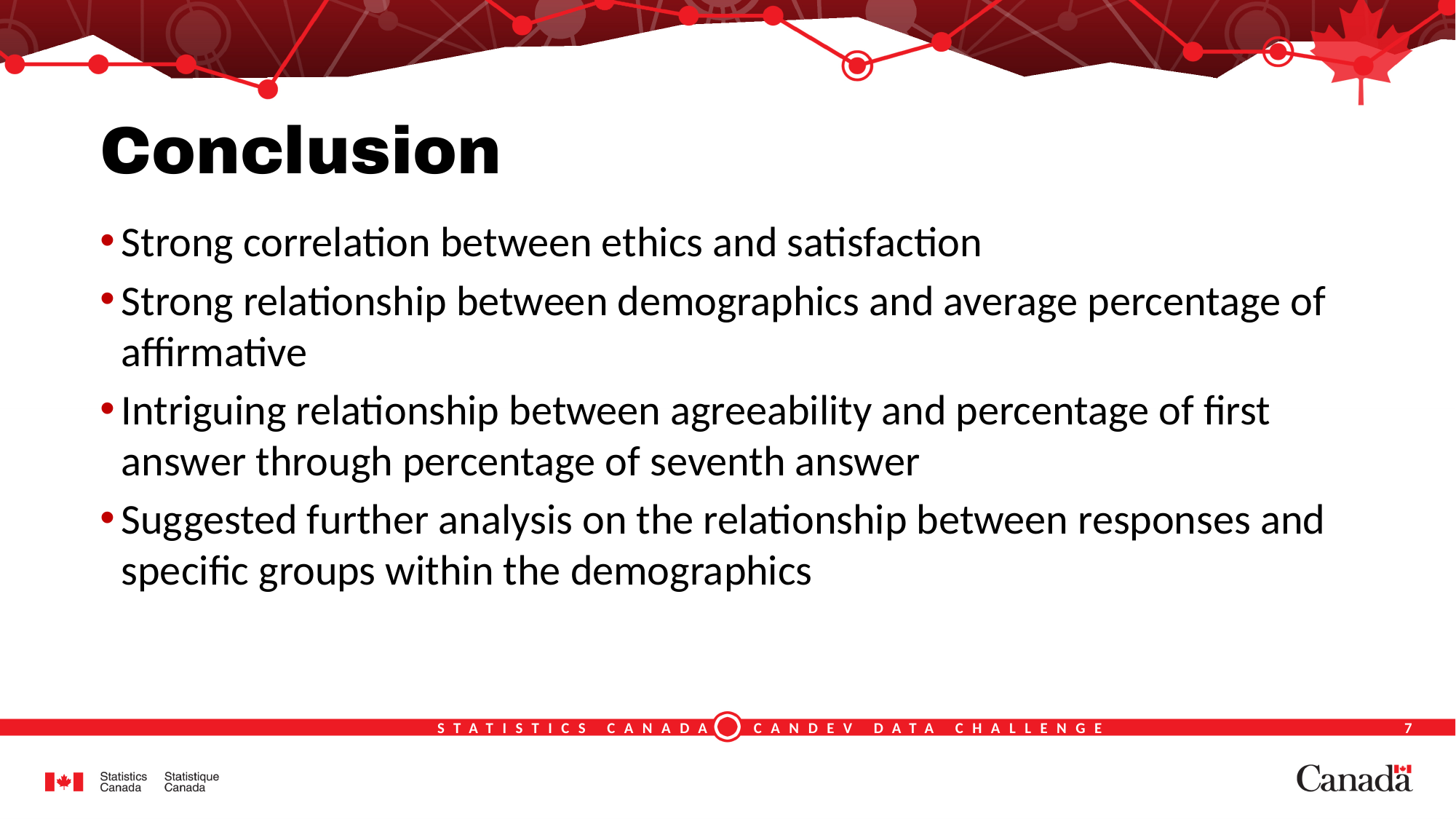

# Conclusion
Strong correlation between ethics and satisfaction
Strong relationship between demographics and average percentage of affirmative
Intriguing relationship between agreeability and percentage of first answer through percentage of seventh answer
Suggested further analysis on the relationship between responses and specific groups within the demographics
7
STATISTICS CANADA   CANDEV DATA CHALLENGE